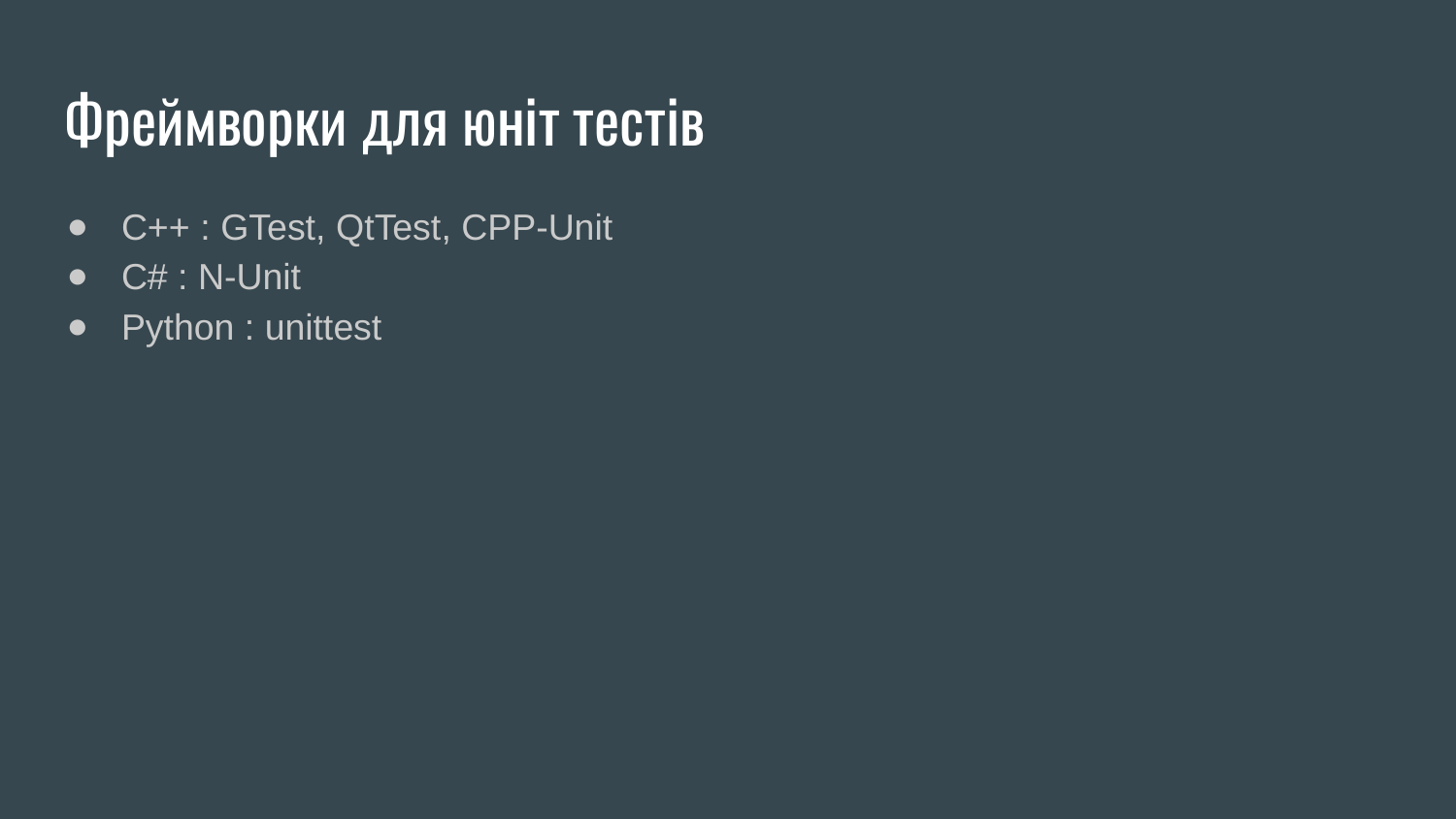

# Фреймворки для юніт тестів
С++ : GTest, QtTest, CPP-Unit
С# : N-Unit
Python : unittest